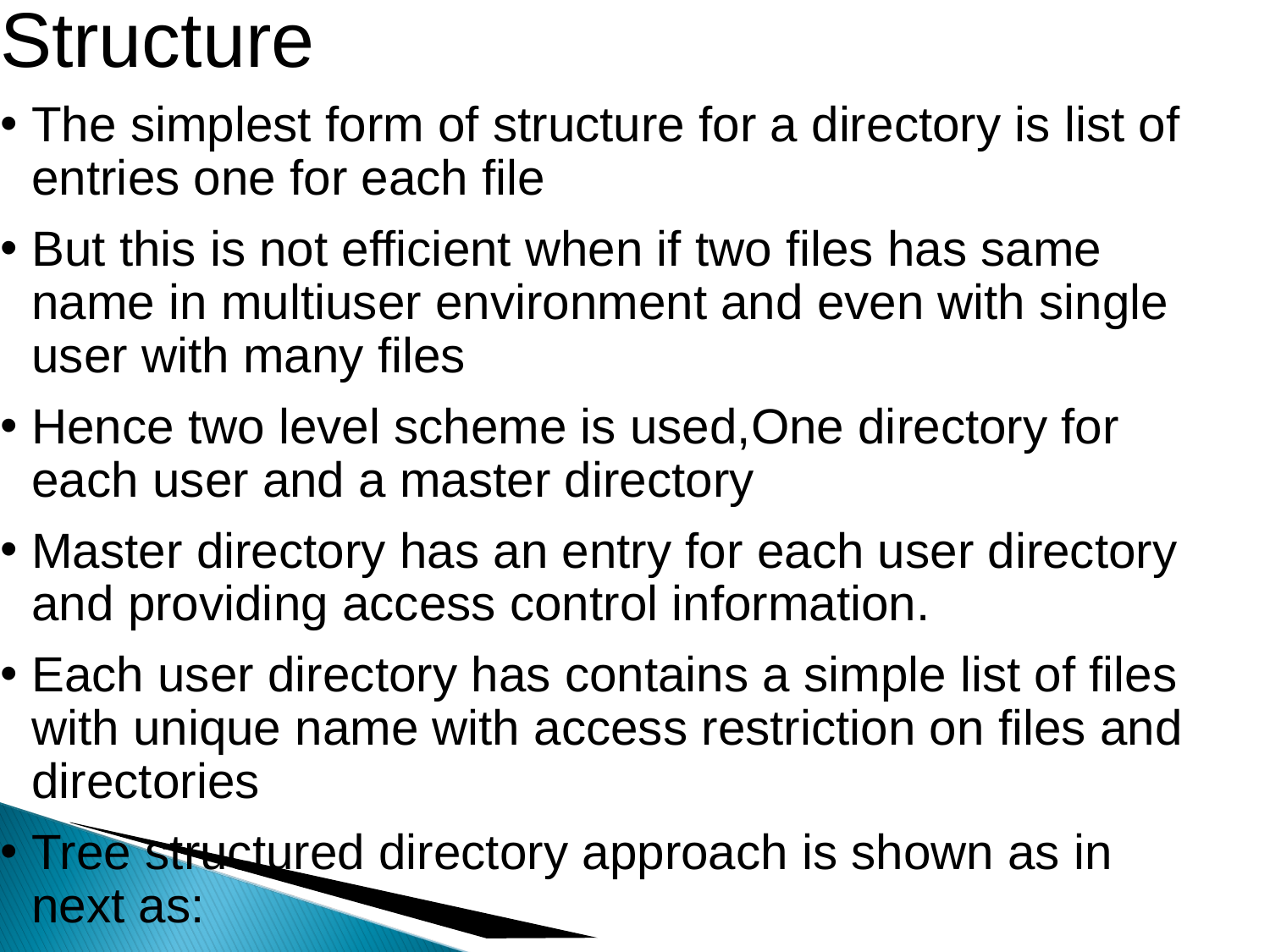

Structure
The simplest form of structure for a directory is list of entries one for each file
But this is not efficient when if two files has same name in multiuser environment and even with single user with many files
Hence two level scheme is used,One directory for each user and a master directory
Master directory has an entry for each user directory and providing access control information.
Each user directory has contains a simple list of files with unique name with access restriction on files and directories
Tree structured directory approach is shown as in next as: